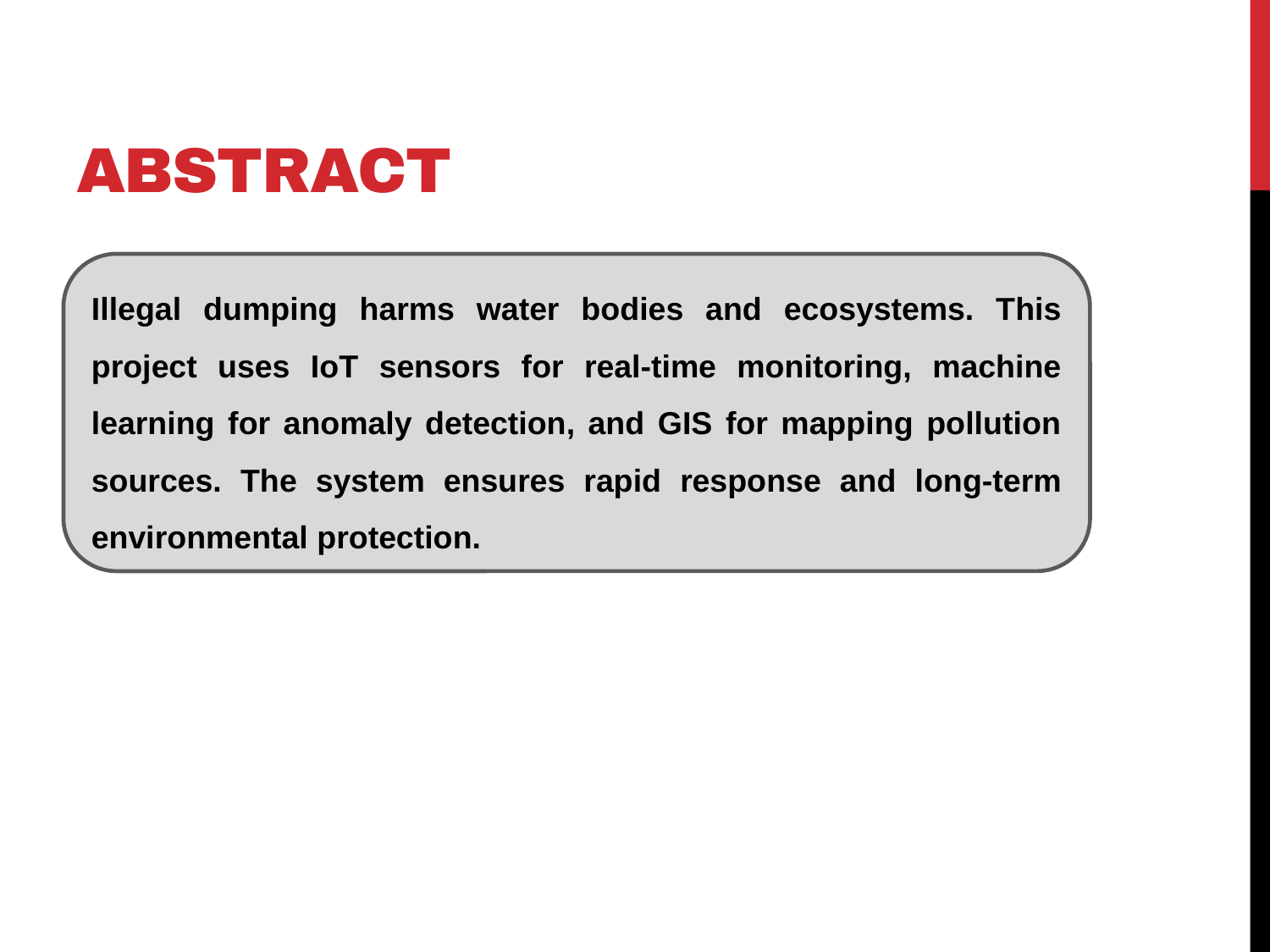

# ABSTRACT
Illegal dumping harms water bodies and ecosystems. This project uses IoT sensors for real-time monitoring, machine learning for anomaly detection, and GIS for mapping pollution sources. The system ensures rapid response and long-term environmental protection.